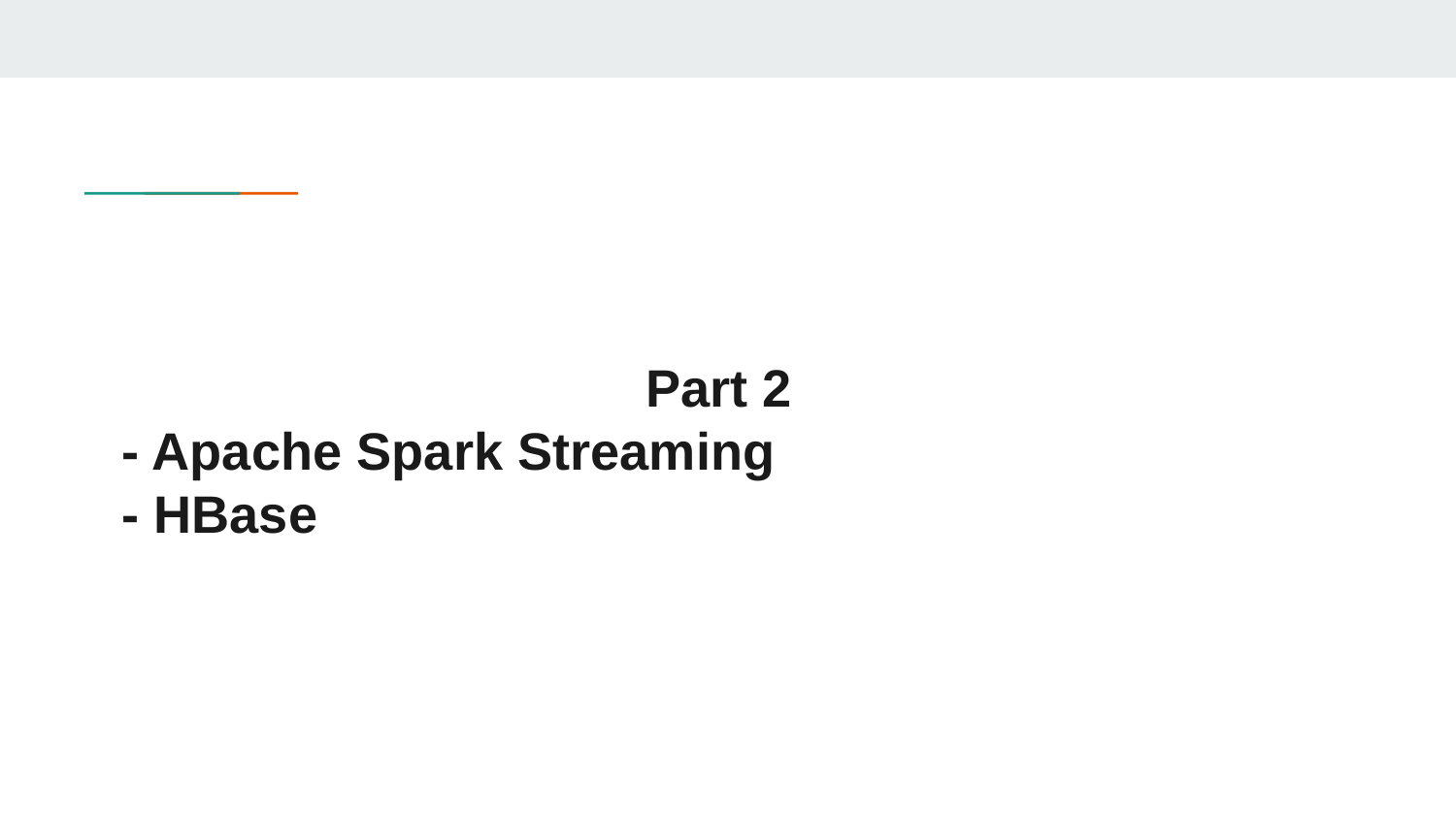

# Part 2
- Apache Spark Streaming
- HBase